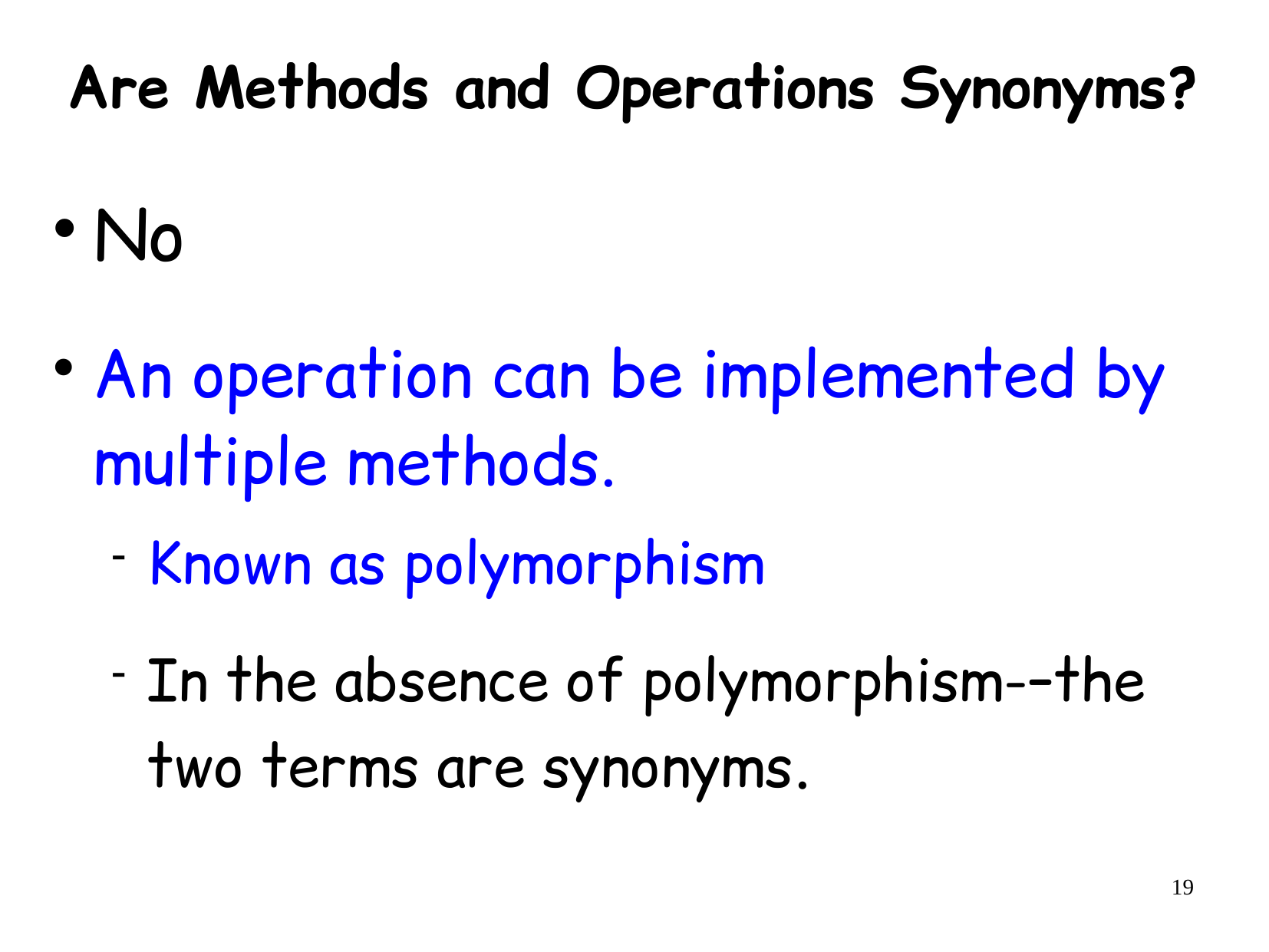

Are Methods and Operations Synonyms?
No
An operation can be implemented by multiple methods.
Known as polymorphism
In the absence of polymorphism-–the two terms are synonyms.